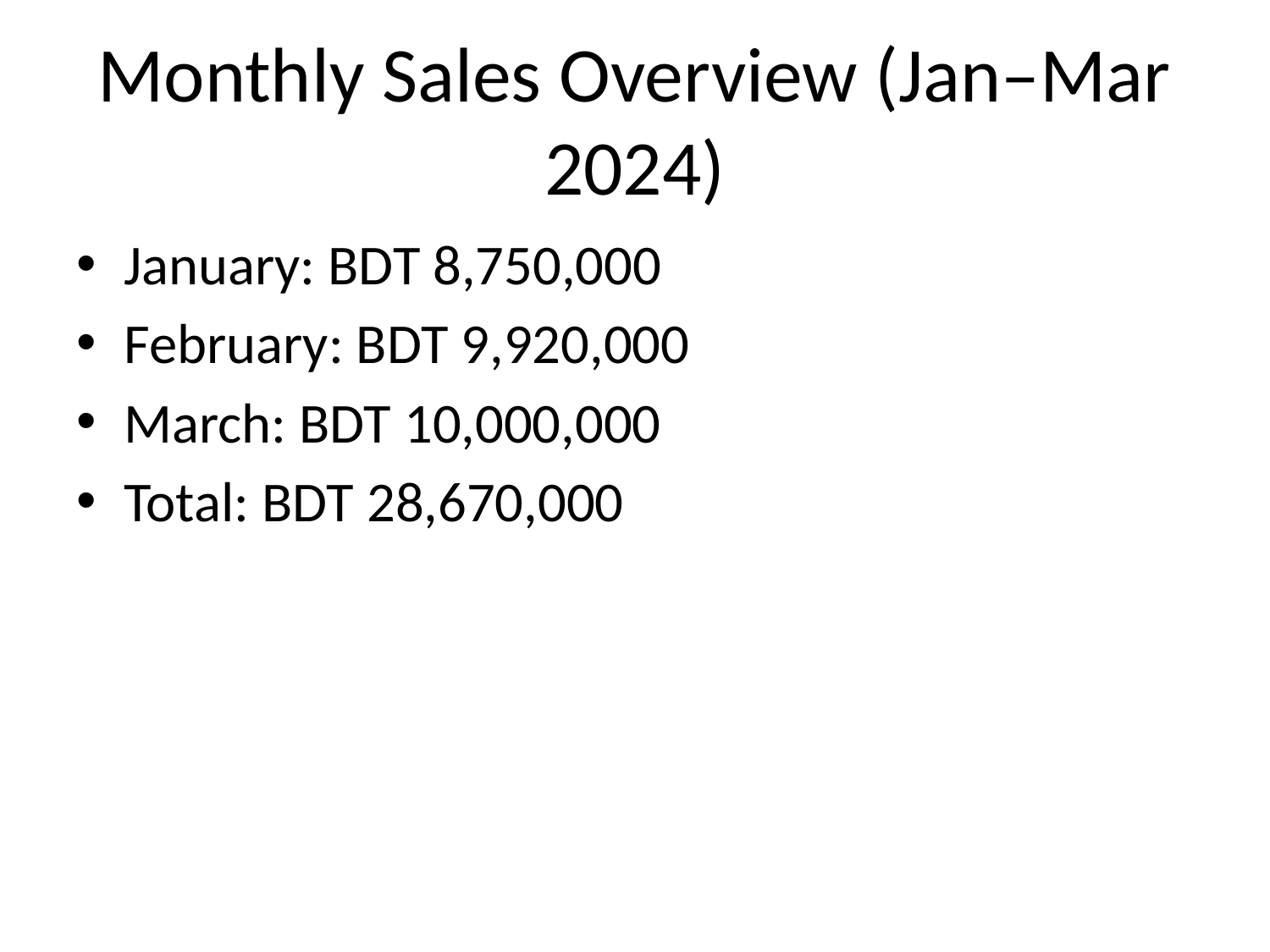

# Monthly Sales Overview (Jan–Mar 2024)
January: BDT 8,750,000
February: BDT 9,920,000
March: BDT 10,000,000
Total: BDT 28,670,000